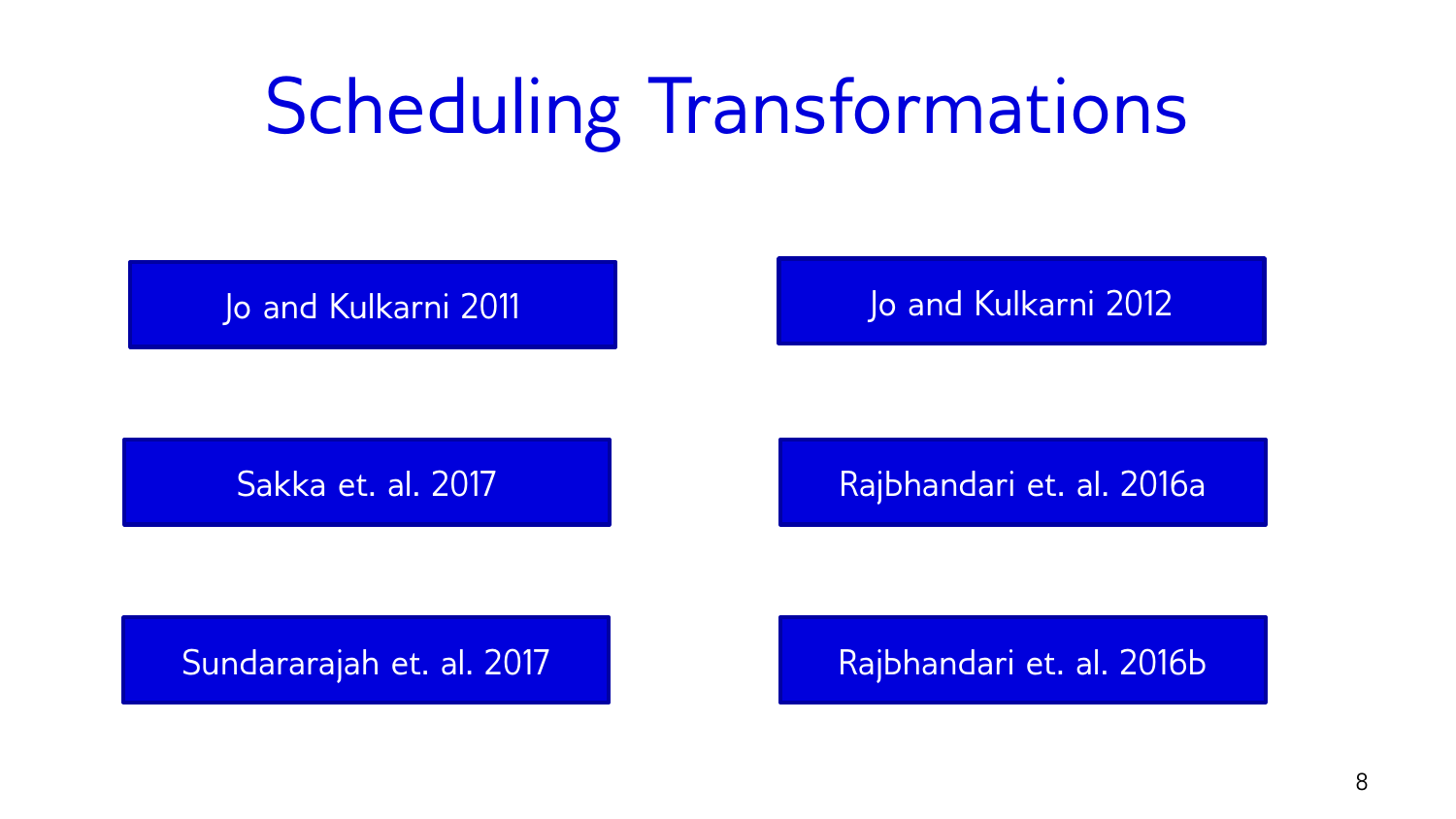

# Scheduling Transformations
Jo and Kulkarni 2012
Jo and Kulkarni 2011
Sakka et. al. 2017
Rajbhandari et. al. 2016a
Sundararajah et. al. 2017
Rajbhandari et. al. 2016b
8